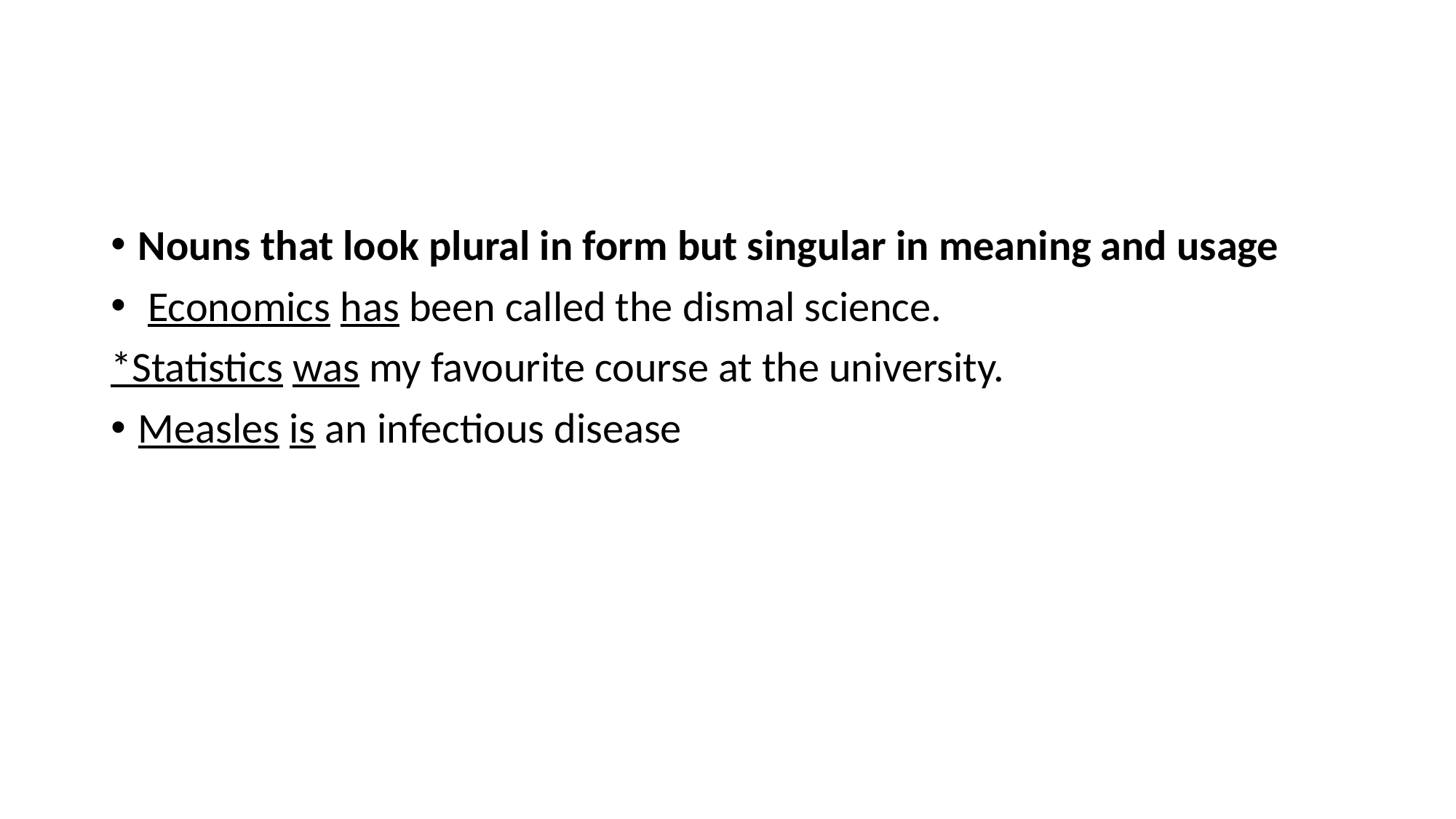

#
Nouns that look plural in form but singular in meaning and usage
 Economics has been called the dismal science.
*Statistics was my favourite course at the university.
Measles is an infectious disease